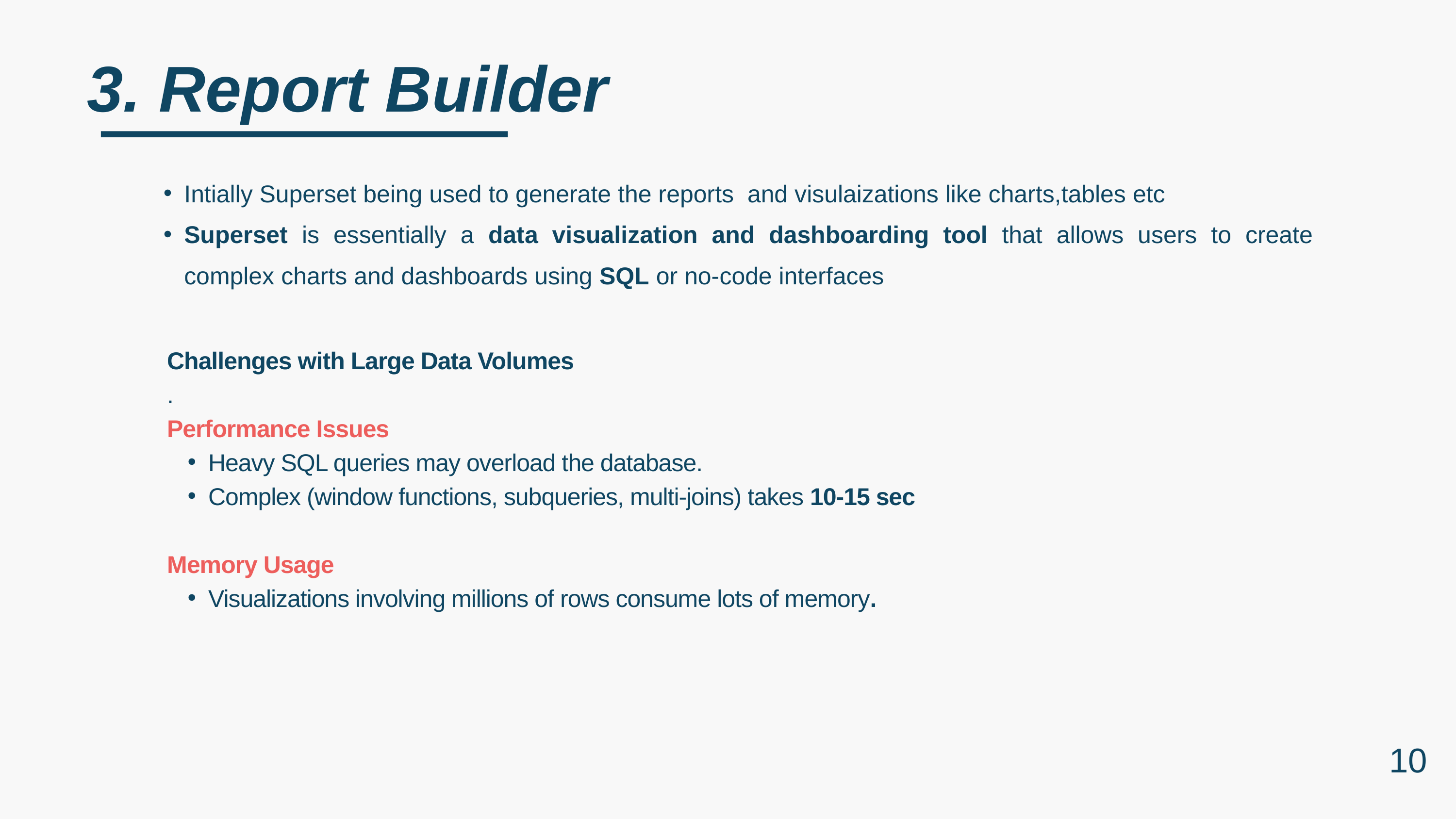

3. Report Builder

Intially Superset being used to generate the reports  and visulaizations like charts,tables etc
Superset is essentially a data visualization and dashboarding tool that allows users to create complex charts and dashboards using SQL or no-code interfaces

Challenges with Large Data Volumes
.
Performance Issues
Heavy SQL queries may overload the database.
Complex (window functions, subqueries, multi-joins) takes 10-15 sec

Memory Usage
Visualizations involving millions of rows consume lots of memory.

10